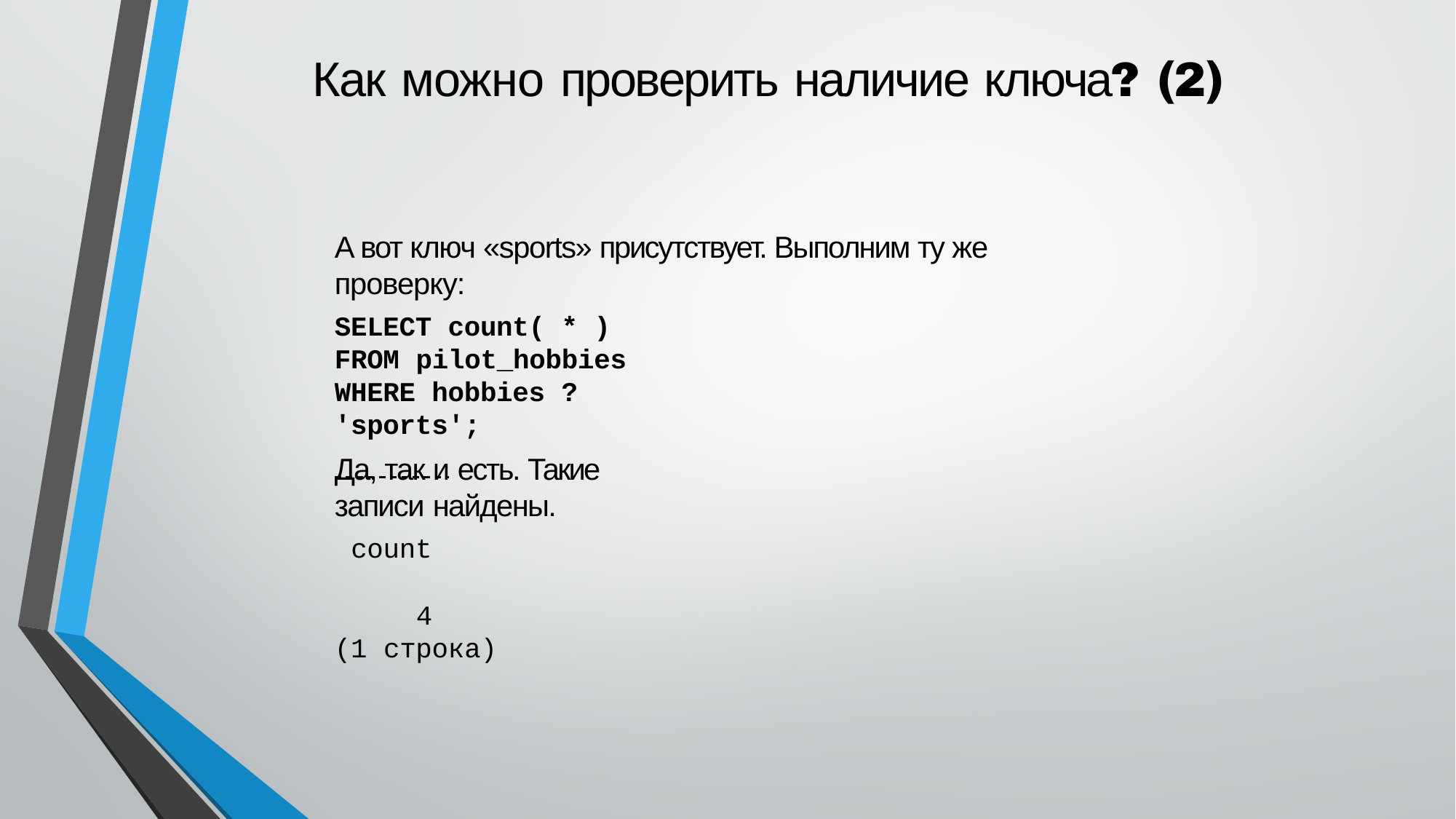

# Как можно проверить наличие ключа? (2)
А вот ключ «sports» присутствует. Выполним ту же проверку:
SELECT count( * )  FROM pilot_hobbies
WHERE hobbies ? 'sports';
Да, так и есть. Такие записи найдены.
count

4
(1 строка)